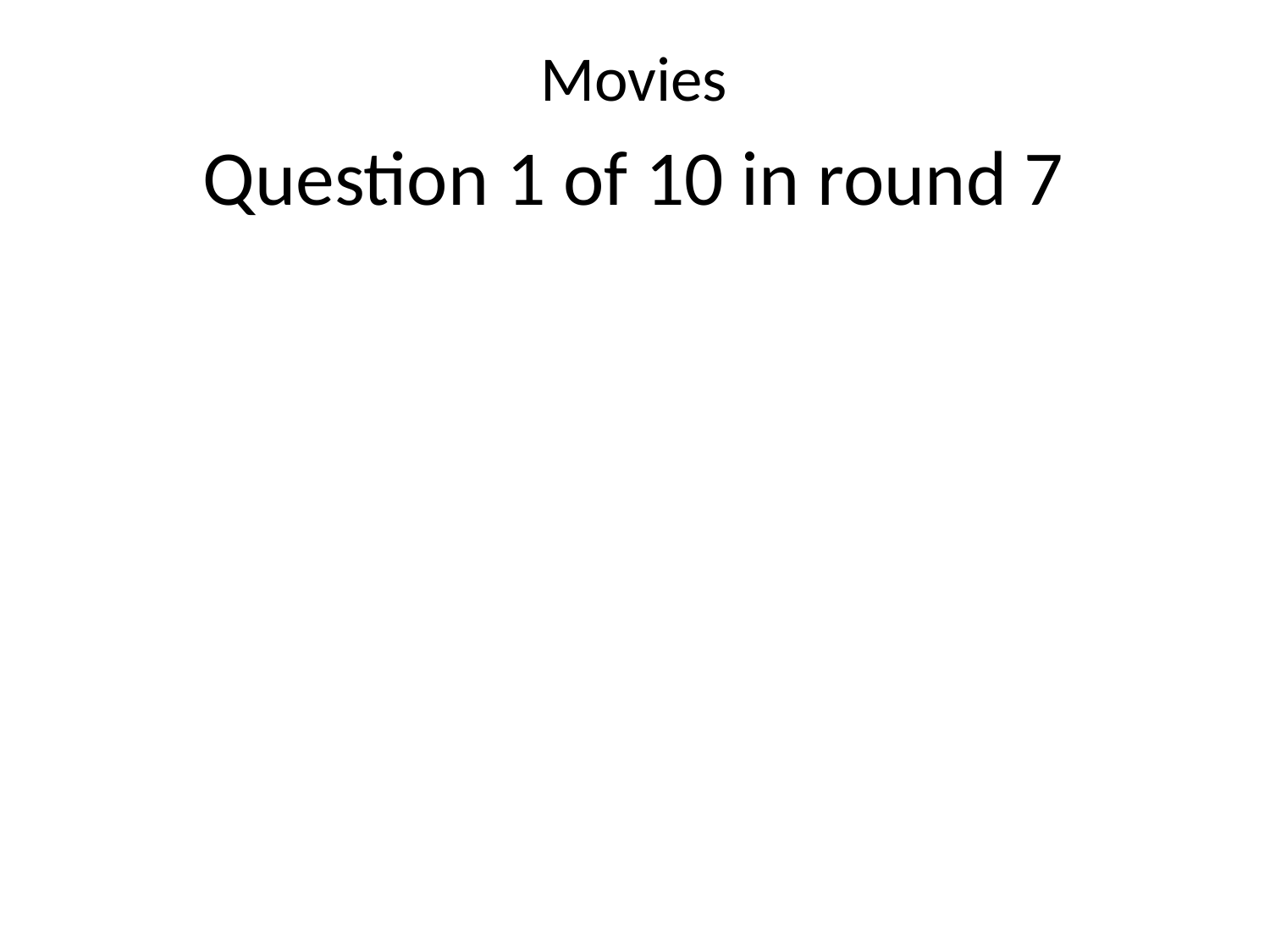

Movies
Question 1 of 10 in round 7